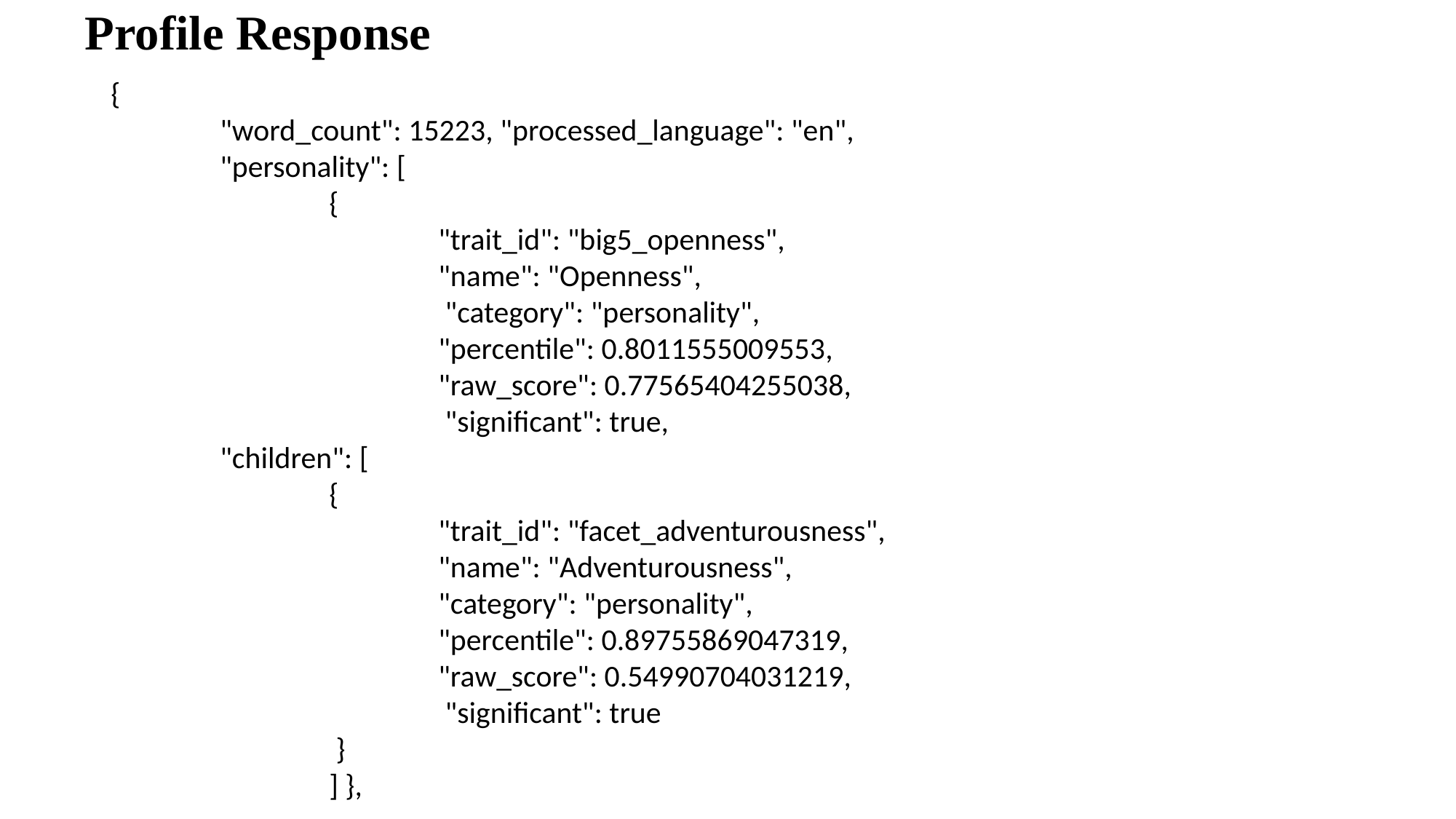

# Profile Response
{
	"word_count": 15223, "processed_language": "en",
	"personality": [
 		{
			"trait_id": "big5_openness",
			"name": "Openness",
			 "category": "personality",
			"percentile": 0.8011555009553,
			"raw_score": 0.77565404255038,
			 "significant": true,
	"children": [
		{
			"trait_id": "facet_adventurousness",
			"name": "Adventurousness",
			"category": "personality",
 			"percentile": 0.89755869047319,
			"raw_score": 0.54990704031219,
			 "significant": true
		 }
		] },